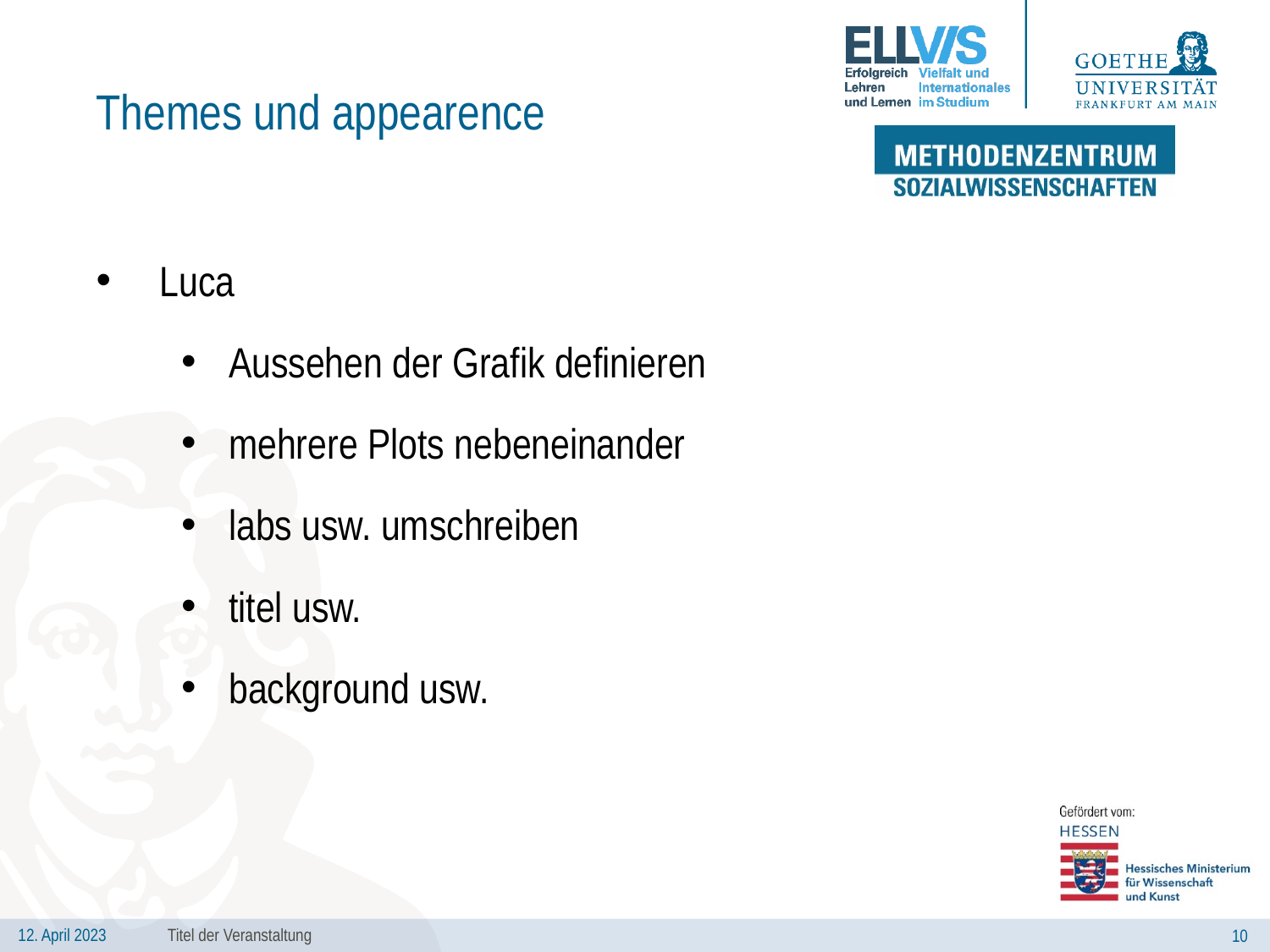

# Themes und appearence

Luca
Aussehen der Grafik definieren
mehrere Plots nebeneinander
labs usw. umschreiben
titel usw.
background usw.

Titel der Veranstaltung
10